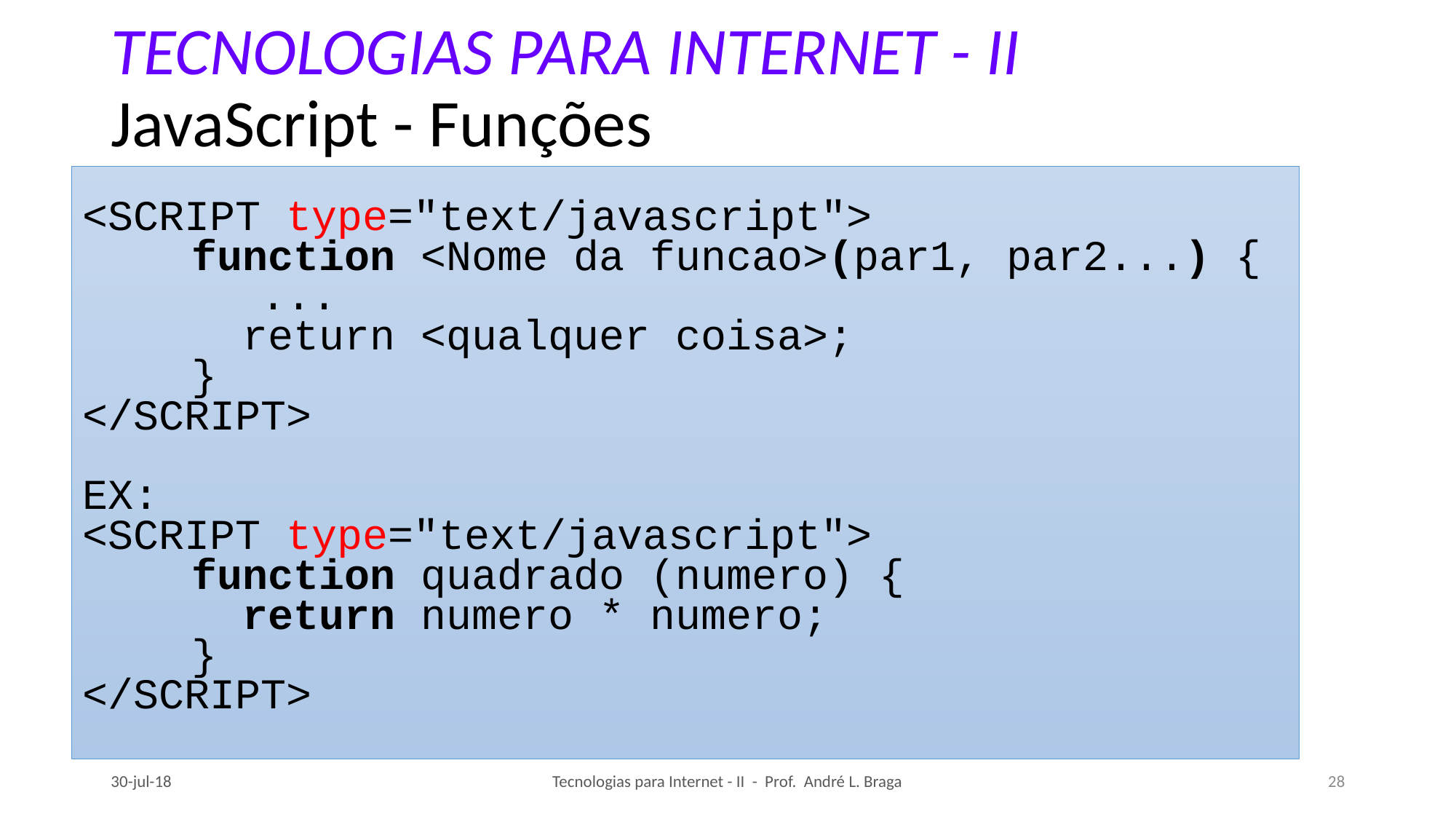

# TECNOLOGIAS PARA INTERNET - II JavaScript - Funções
<SCRIPT type="text/javascript">
	function <Nome da funcao>(par1, par2...) {
       ...
	  return <qualquer coisa>;
	}
</SCRIPT>

EX:
<SCRIPT type="text/javascript">
	function quadrado (numero) {
	  return numero * numero;
	}
</SCRIPT>
30-jul-18
Tecnologias para Internet - II  -  Prof.  André L. Braga
28